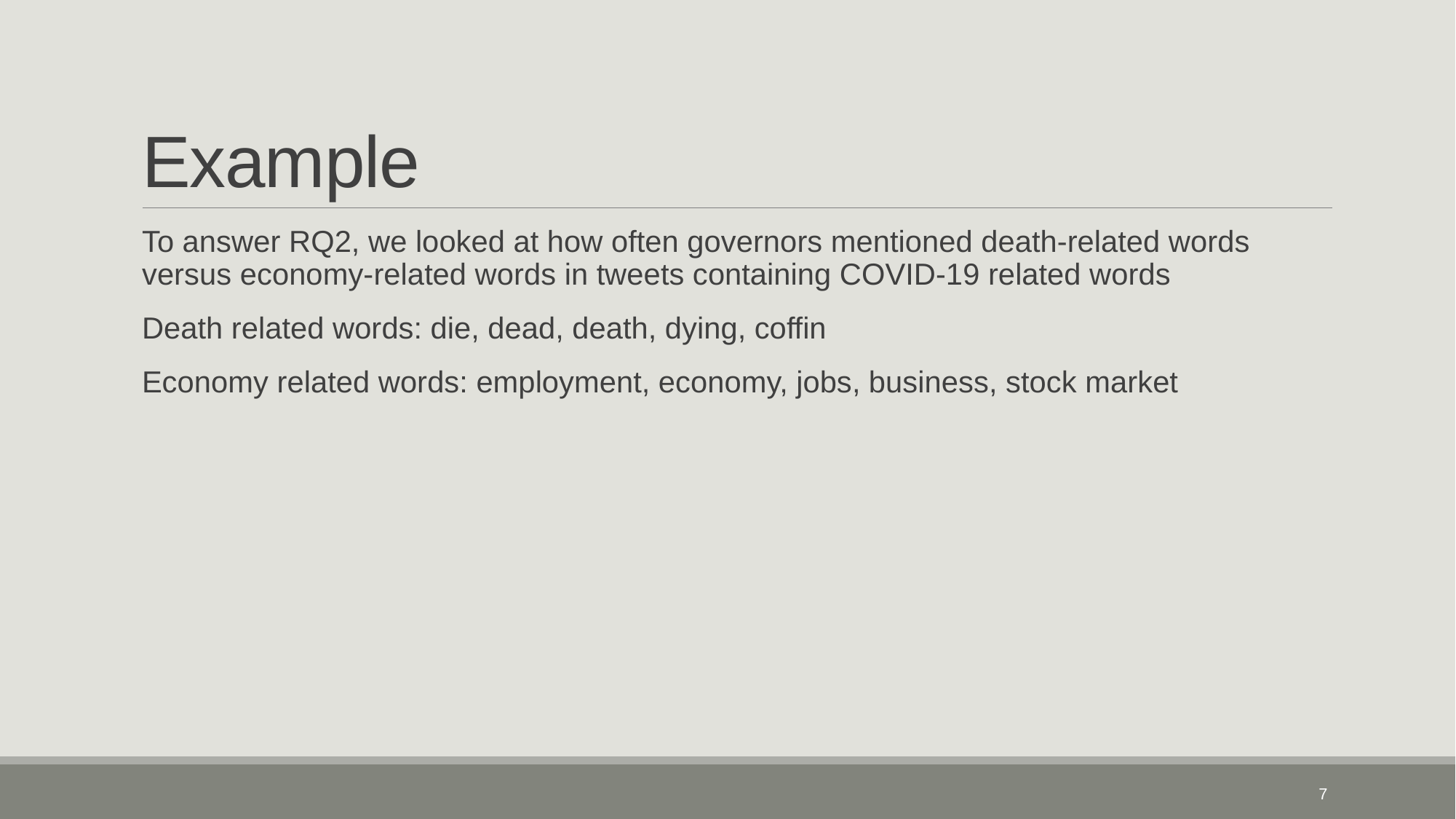

# Example
To answer RQ2, we looked at how often governors mentioned death-related words versus economy-related words in tweets containing COVID-19 related words
Death related words: die, dead, death, dying, coffin
Economy related words: employment, economy, jobs, business, stock market
7